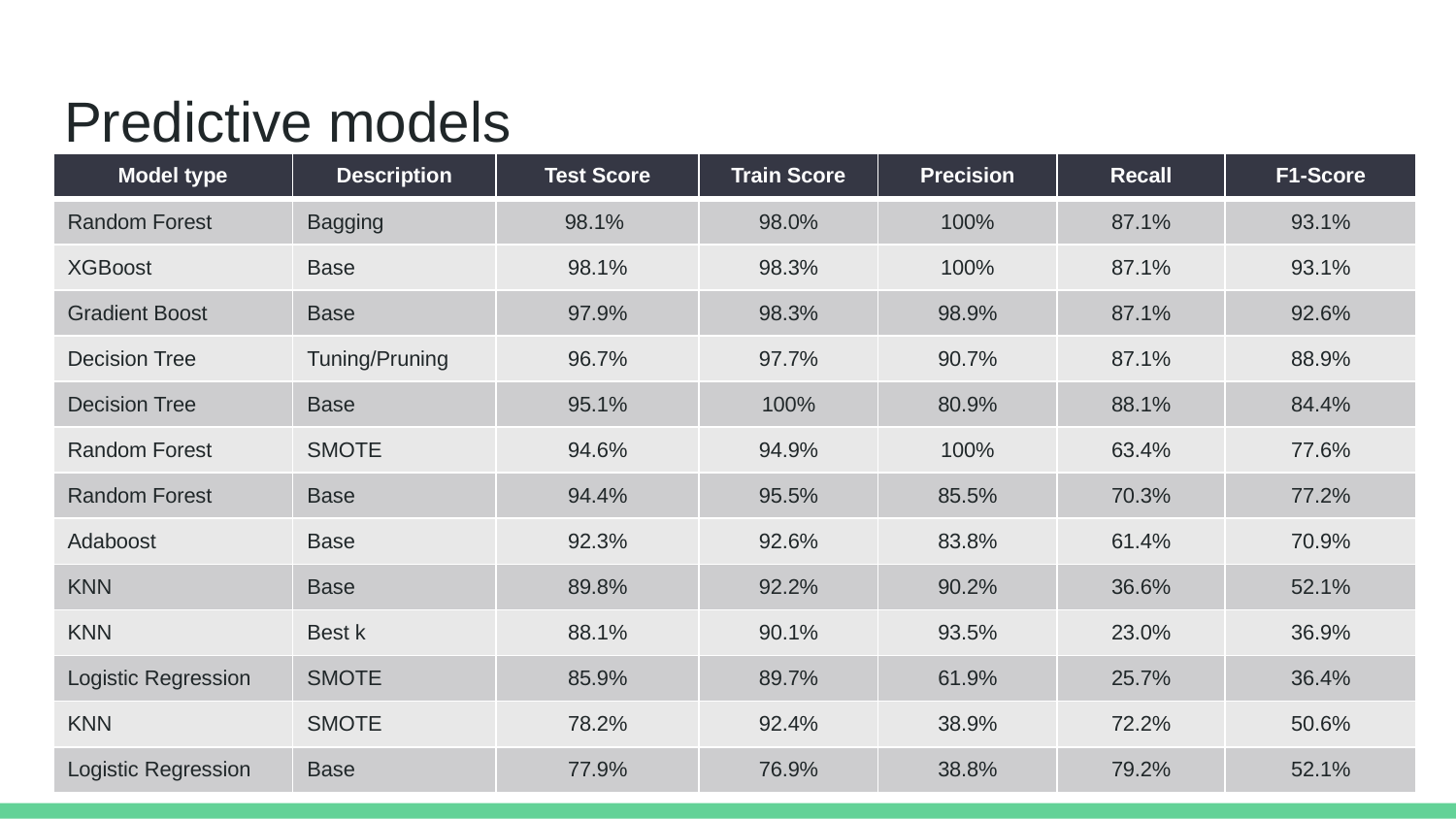

# Predictive models
| Model type | Description | Test Score | Train Score | Precision | Recall | F1-Score |
| --- | --- | --- | --- | --- | --- | --- |
| Random Forest | Bagging | 98.1% | 98.0% | 100% | 87.1% | 93.1% |
| XGBoost | Base | 98.1% | 98.3% | 100% | 87.1% | 93.1% |
| Gradient Boost | Base | 97.9% | 98.3% | 98.9% | 87.1% | 92.6% |
| Decision Tree | Tuning/Pruning | 96.7% | 97.7% | 90.7% | 87.1% | 88.9% |
| Decision Tree | Base | 95.1% | 100% | 80.9% | 88.1% | 84.4% |
| Random Forest | SMOTE | 94.6% | 94.9% | 100% | 63.4% | 77.6% |
| Random Forest | Base | 94.4% | 95.5% | 85.5% | 70.3% | 77.2% |
| Adaboost | Base | 92.3% | 92.6% | 83.8% | 61.4% | 70.9% |
| KNN | Base | 89.8% | 92.2% | 90.2% | 36.6% | 52.1% |
| KNN | Best k | 88.1% | 90.1% | 93.5% | 23.0% | 36.9% |
| Logistic Regression | SMOTE | 85.9% | 89.7% | 61.9% | 25.7% | 36.4% |
| KNN | SMOTE | 78.2% | 92.4% | 38.9% | 72.2% | 50.6% |
| Logistic Regression | Base | 77.9% | 76.9% | 38.8% | 79.2% | 52.1% |